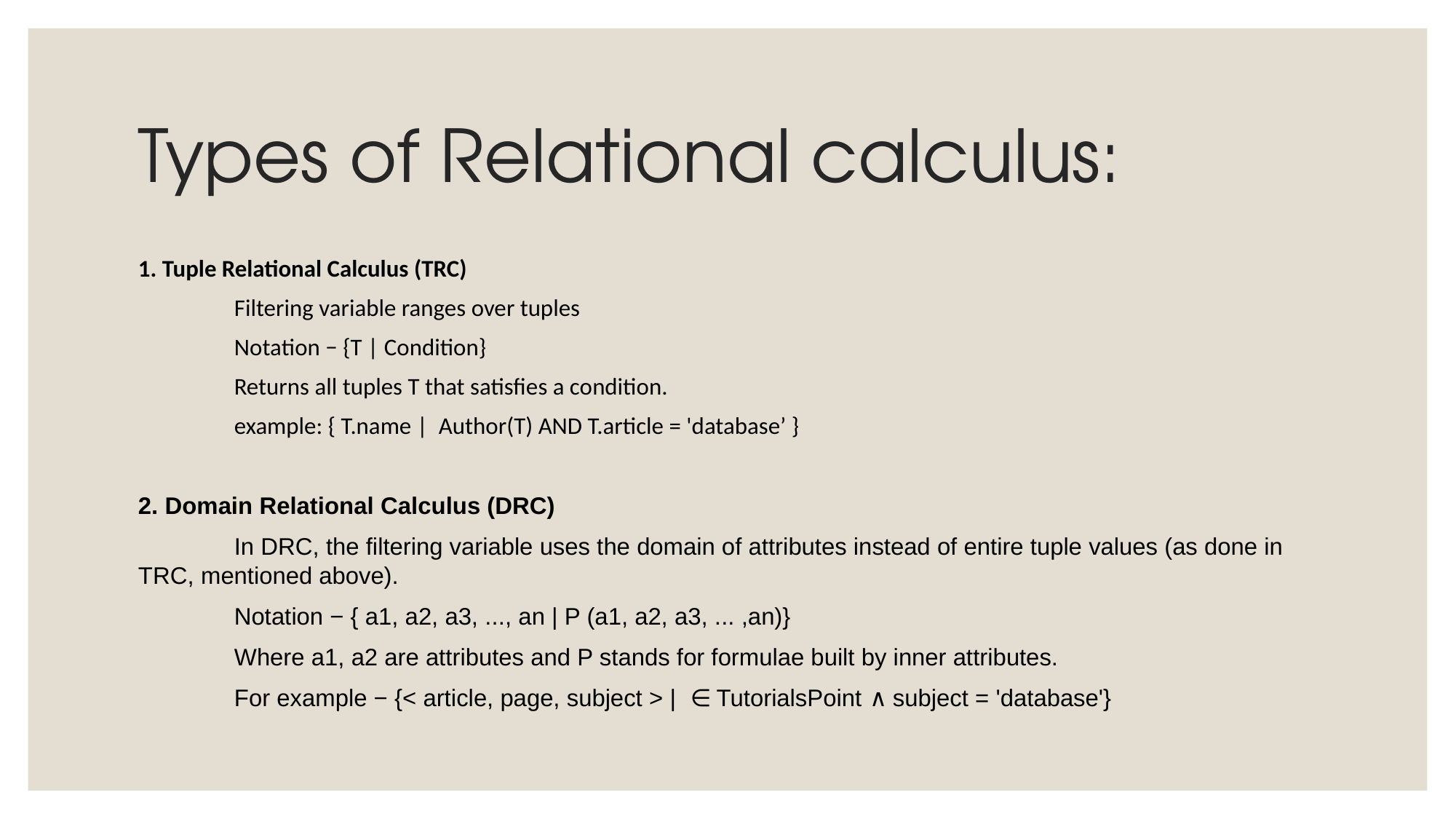

# Types of Relational calculus:
1. Tuple Relational Calculus (TRC)
	Filtering variable ranges over tuples
	Notation − {T | Condition}
	Returns all tuples T that satisfies a condition.
	example: { T.name |  Author(T) AND T.article = 'database’ }

2. Domain Relational Calculus (DRC)
	In DRC, the filtering variable uses the domain of attributes instead of entire tuple values (as done in TRC, mentioned above).
	Notation − { a1, a2, a3, ..., an | P (a1, a2, a3, ... ,an)}
	Where a1, a2 are attributes and P stands for formulae built by inner attributes.
	For example − {< article, page, subject > |  ∈ TutorialsPoint ∧ subject = 'database'}